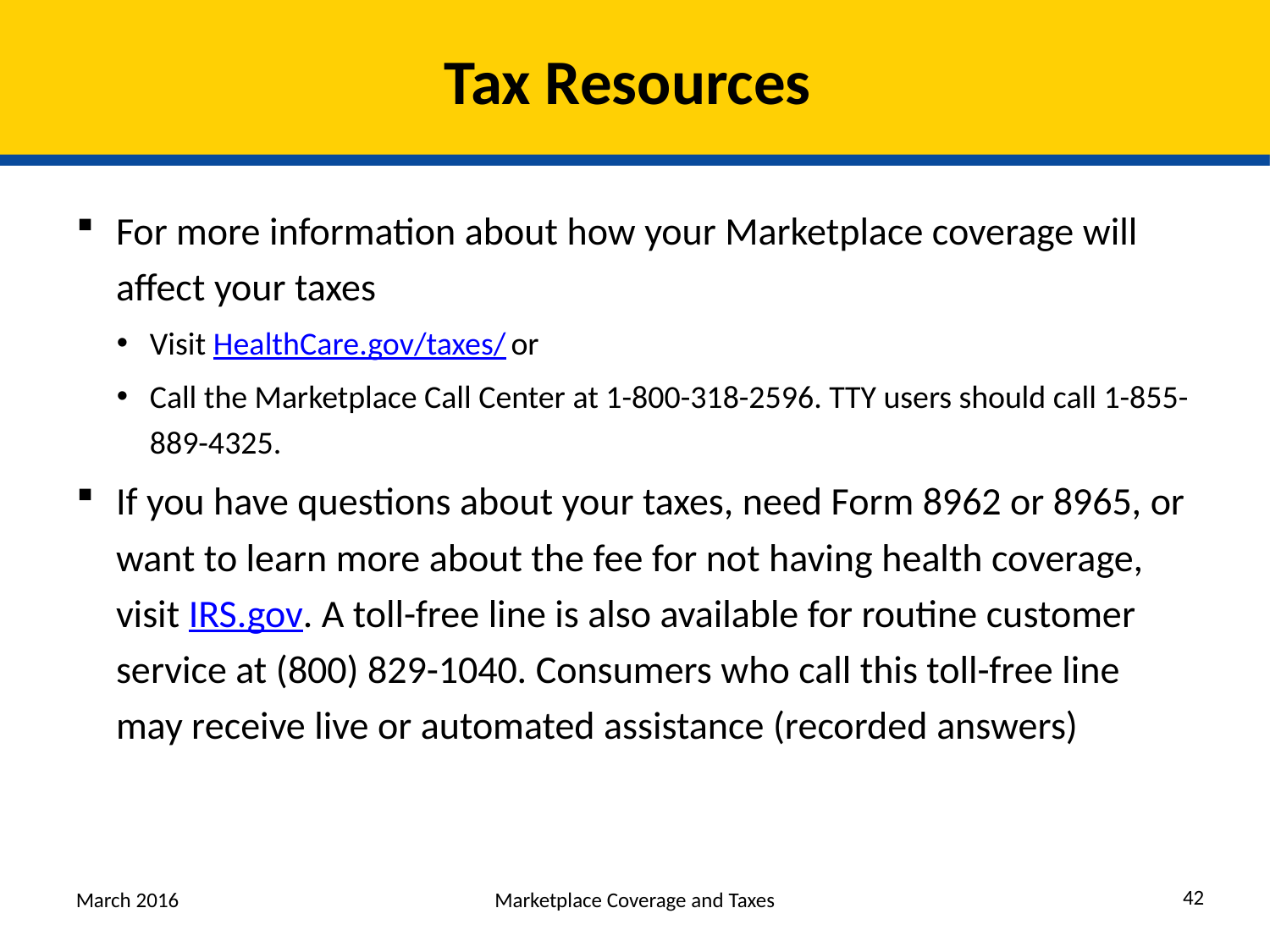

# Tax Resources
For more information about how your Marketplace coverage will affect your taxes
Visit HealthCare.gov/taxes/ or
Call the Marketplace Call Center at 1-800-318-2596. TTY users should call 1-855-889-4325.
If you have questions about your taxes, need Form 8962 or 8965, or want to learn more about the fee for not having health coverage, visit IRS.gov. A toll-free line is also available for routine customer service at (800) 829-1040. Consumers who call this toll-free line may receive live or automated assistance (recorded answers)
42
March 2016
Marketplace Coverage and Taxes